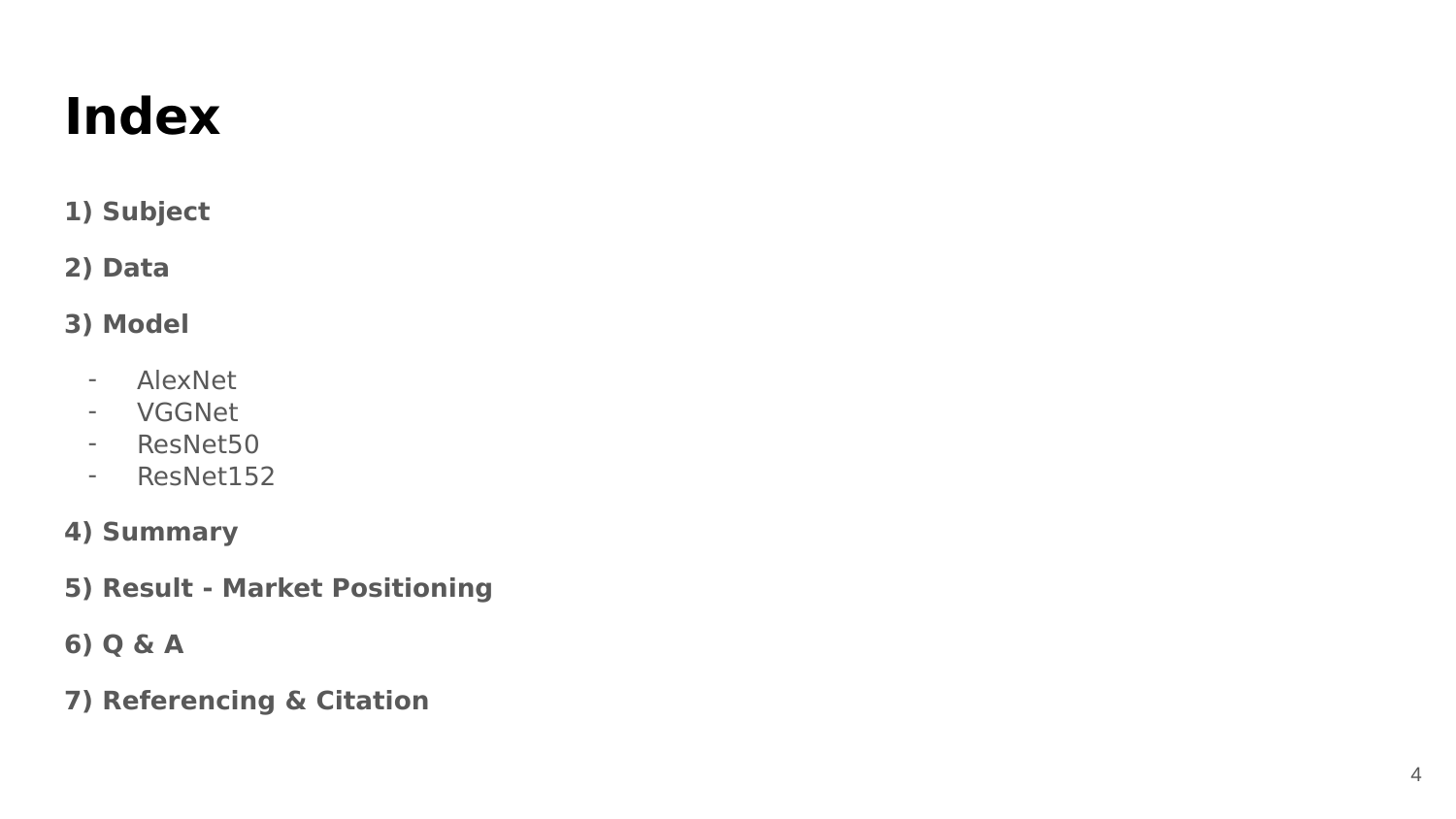

# Index

1) Subject
2) Data
3) Model
AlexNet
VGGNet
ResNet50
ResNet152
4) Summary
5) Result - Market Positioning
6) Q & A
7) Referencing & Citation

4